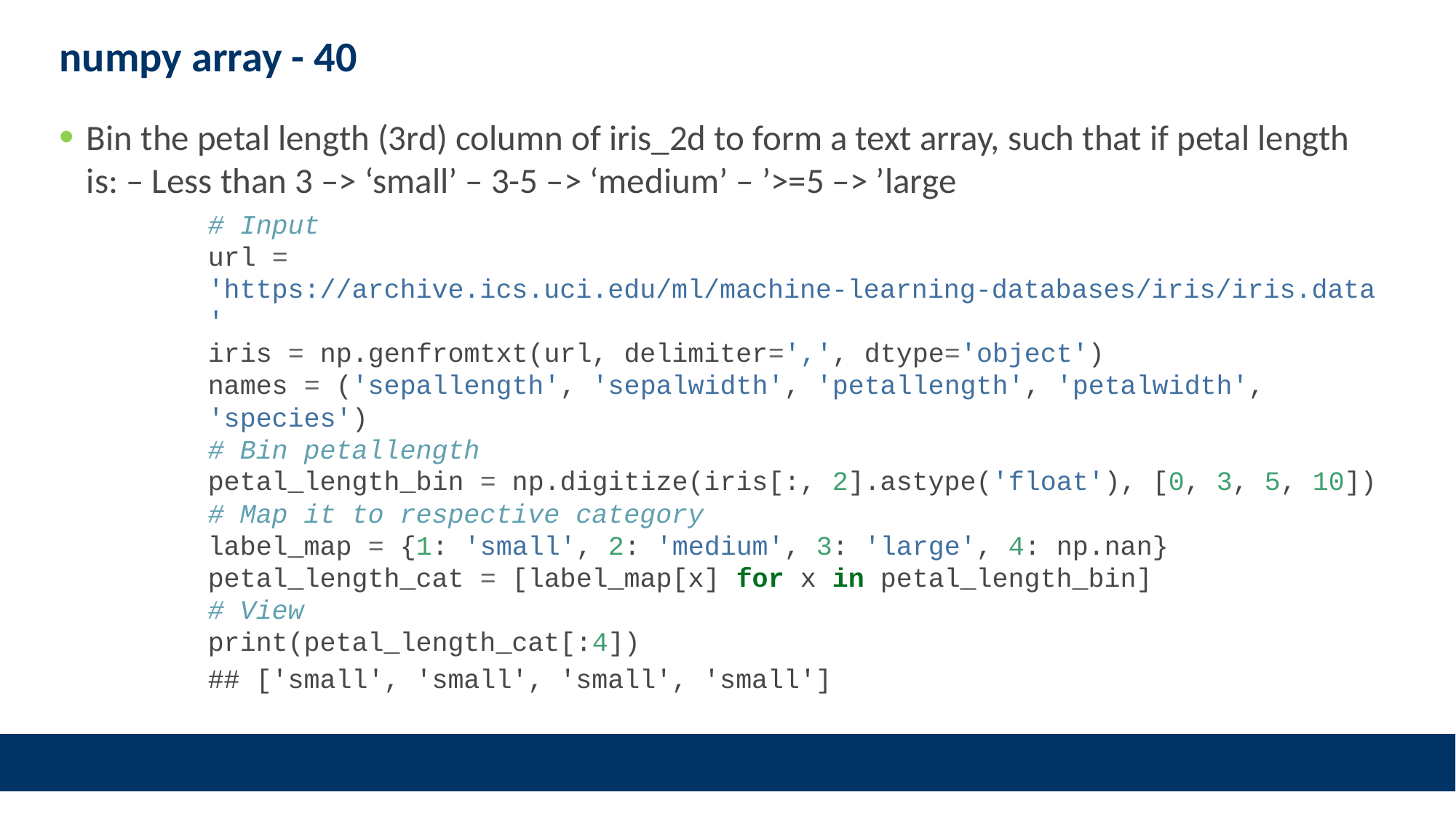

# numpy array - 40
Bin the petal length (3rd) column of iris_2d to form a text array, such that if petal length is: – Less than 3 –> ‘small’ – 3-5 –> ‘medium’ – ’>=5 –> ’large
# Input url = 'https://archive.ics.uci.edu/ml/machine-learning-databases/iris/iris.data' iris = np.genfromtxt(url, delimiter=',', dtype='object') names = ('sepallength', 'sepalwidth', 'petallength', 'petalwidth', 'species') # Bin petallength petal_length_bin = np.digitize(iris[:, 2].astype('float'), [0, 3, 5, 10]) # Map it to respective category label_map = {1: 'small', 2: 'medium', 3: 'large', 4: np.nan} petal_length_cat = [label_map[x] for x in petal_length_bin] # View print(petal_length_cat[:4])
## ['small', 'small', 'small', 'small']